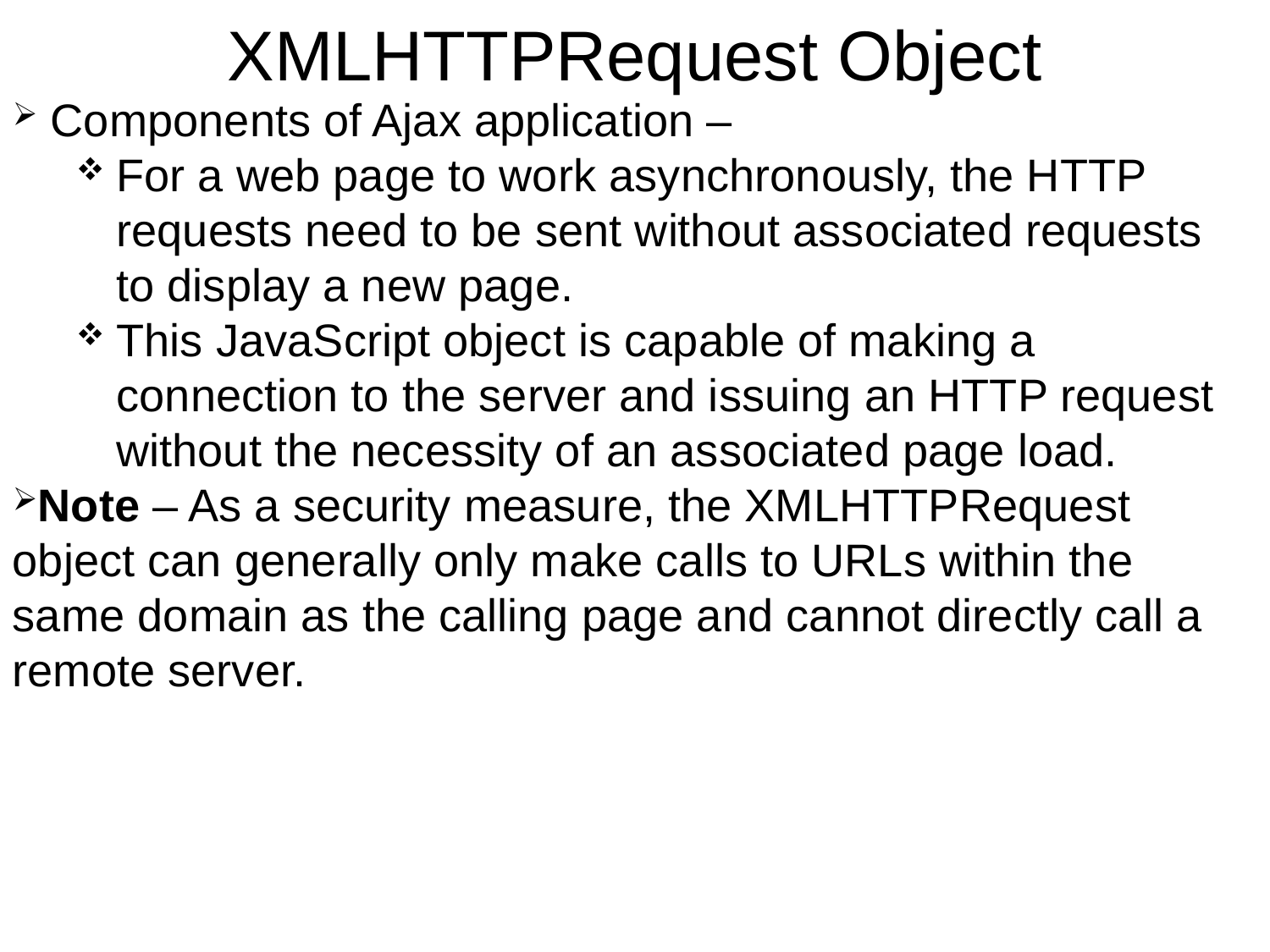

XMLHTTPRequest Object
 Components of Ajax application –
For a web page to work asynchronously, the HTTP requests need to be sent without associated requests  to display a new page.
This JavaScript object is capable of making a connection to the server and issuing an HTTP request without the necessity of an associated page load.
Note – As a security measure, the XMLHTTPRequest object can generally only make calls to URLs within the same domain as the calling page and cannot directly call a remote server.